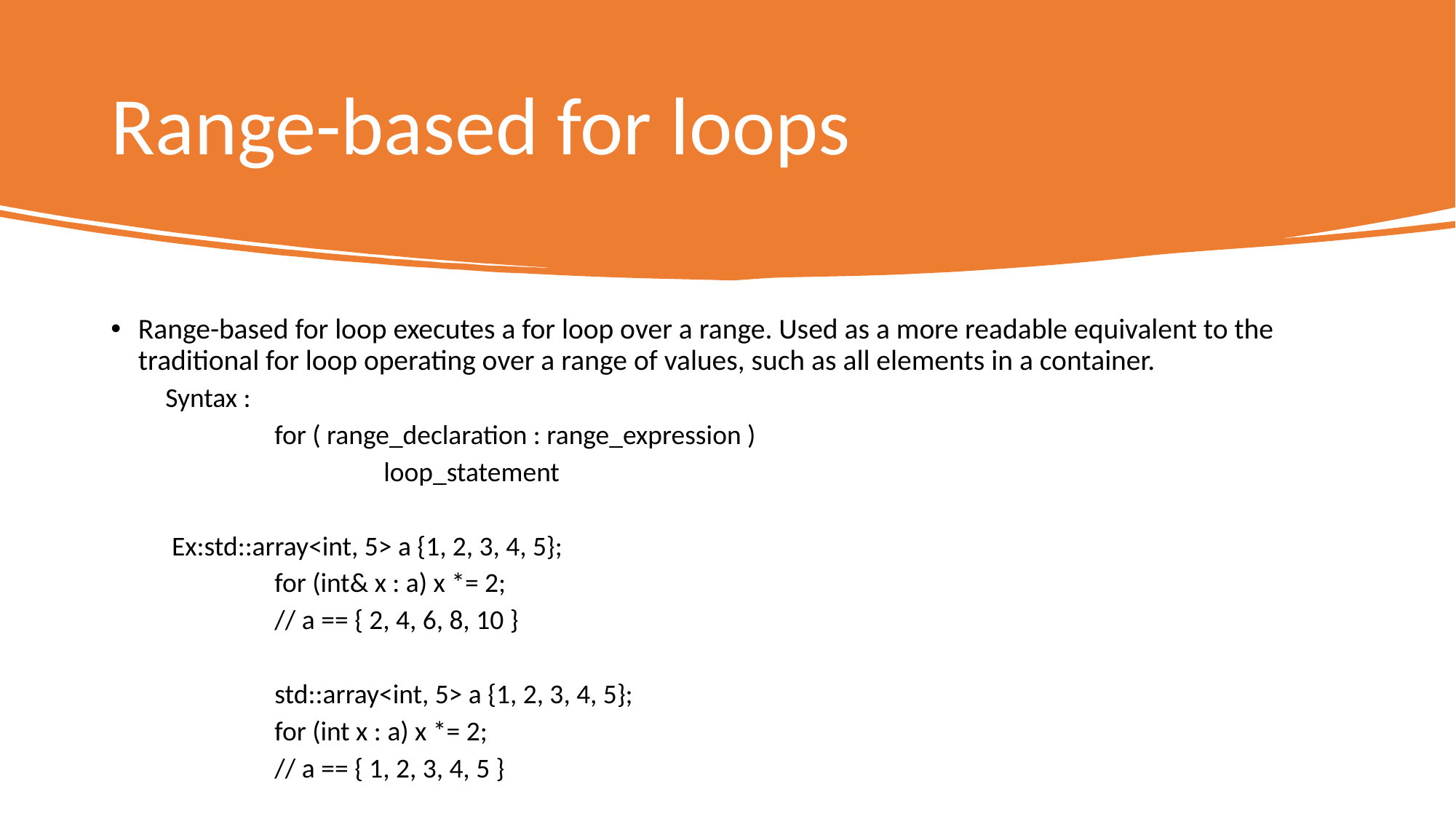

# Range-based for loops
Range-based for loop executes a for loop over a range. Used as a more readable equivalent to the traditional for loop operating over a range of values, such as all elements in a container.
Syntax :
	for ( range_declaration : range_expression )
		loop_statement

 Ex:std::array<int, 5> a {1, 2, 3, 4, 5};
	for (int& x : a) x *= 2;
	// a == { 2, 4, 6, 8, 10 }

	std::array<int, 5> a {1, 2, 3, 4, 5};
	for (int x : a) x *= 2;
	// a == { 1, 2, 3, 4, 5 }